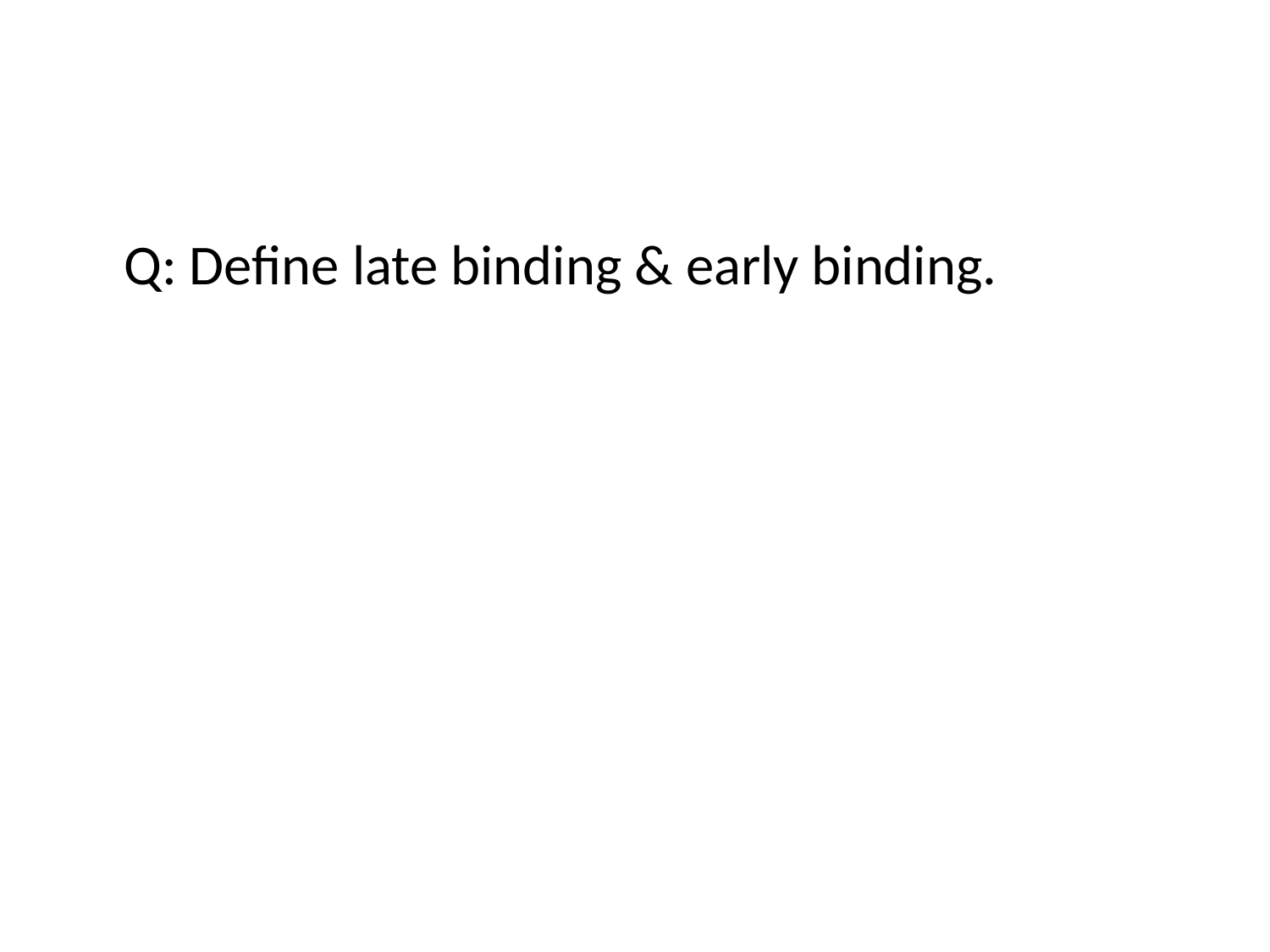

#
	Q: Define late binding & early binding.